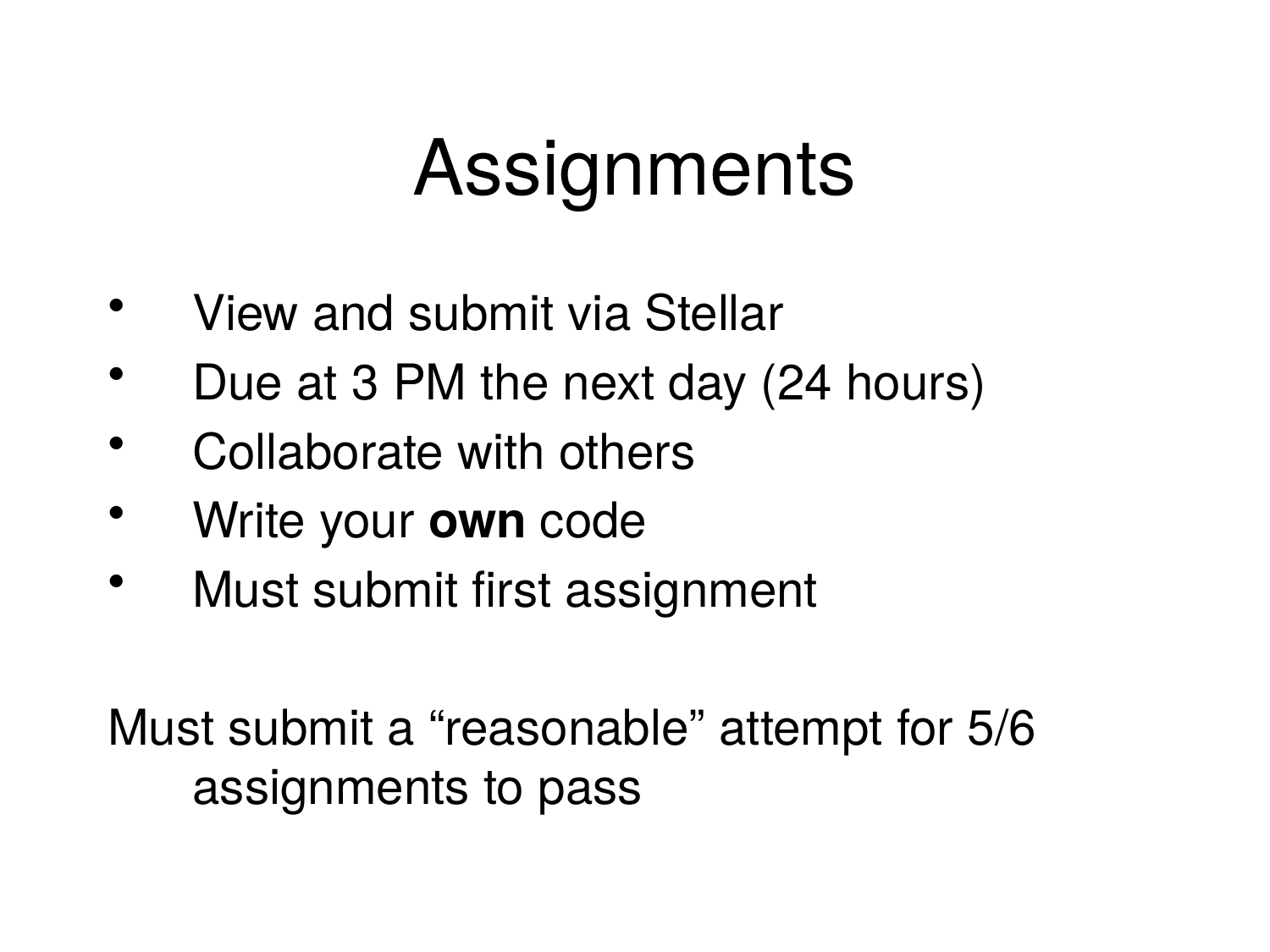

# Assignments
View and submit via Stellar
Due at 3 PM the next day (24 hours)
Collaborate with others
Write your own code
Must submit first assignment

Must submit a “reasonable” attempt for 5/6 assignments to pass